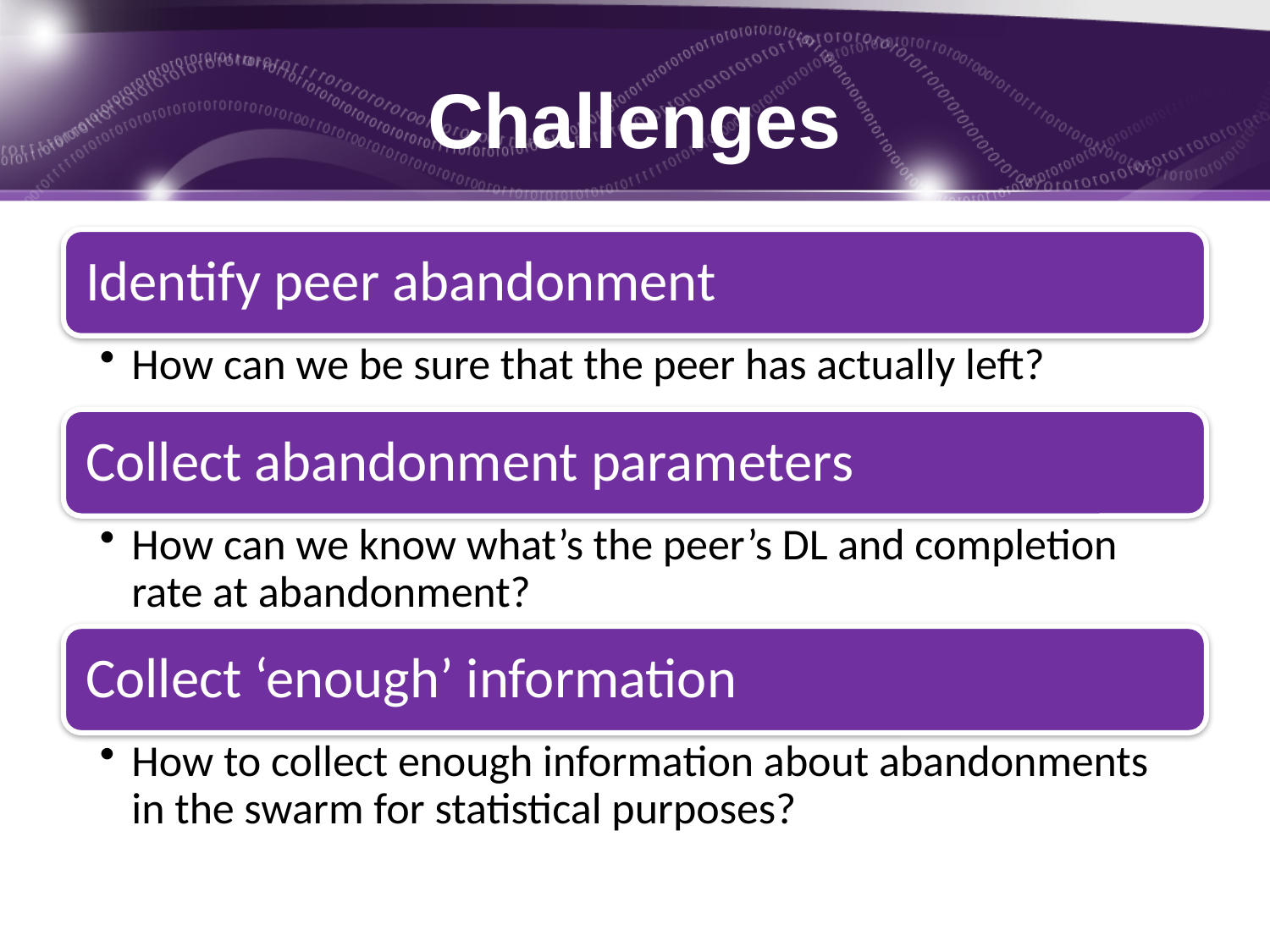

# Challenges
Identify peer abandonment
How can we be sure that the peer has actually left?
Collect abandonment parameters
How can we know what’s the peer’s DL and completion rate at abandonment?
Collect ‘enough’ information
How to collect enough information about abandonments in the swarm for statistical purposes?